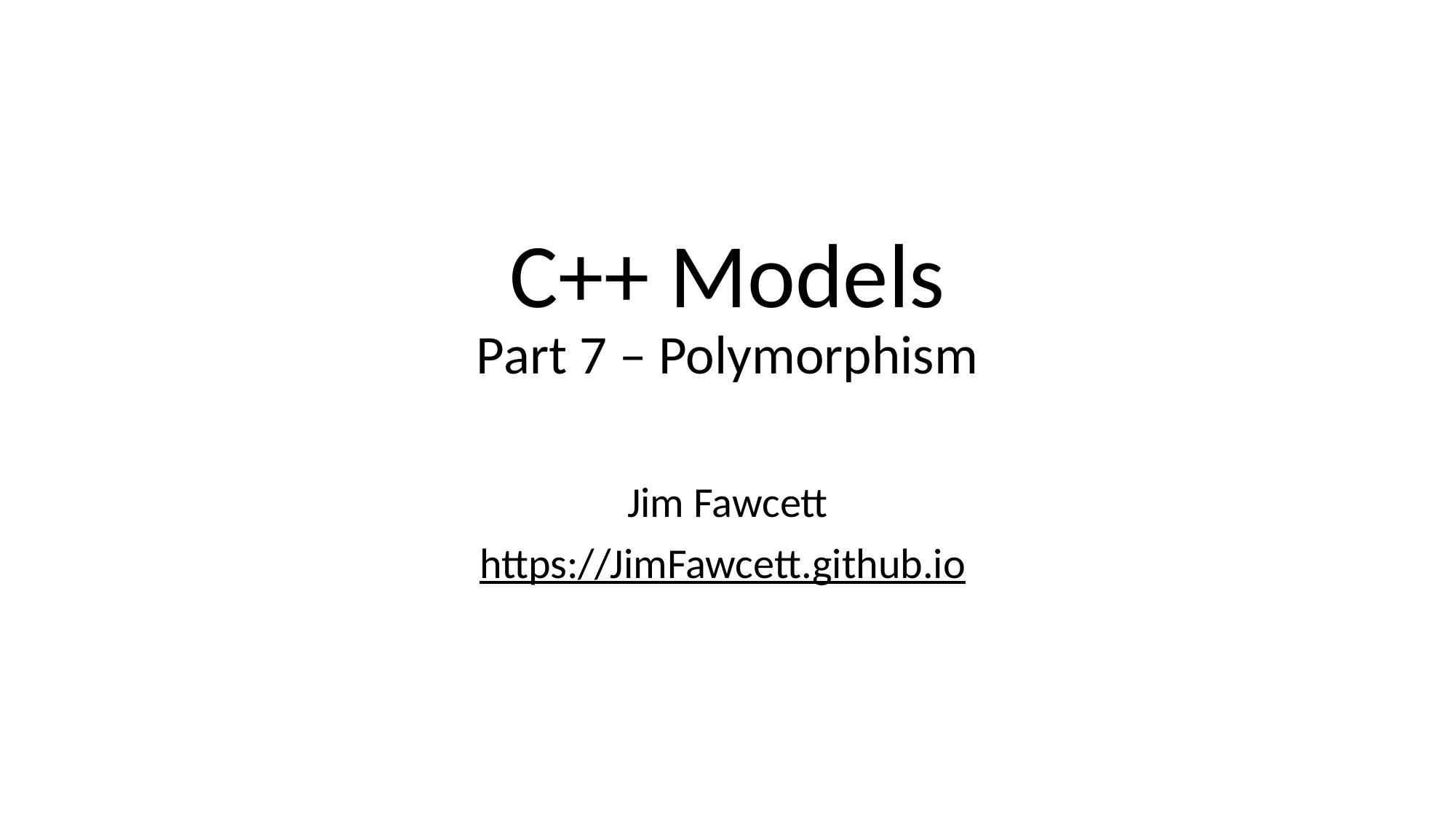

# C++ Models Part 7 – Polymorphism
Jim Fawcett
https://JimFawcett.github.io